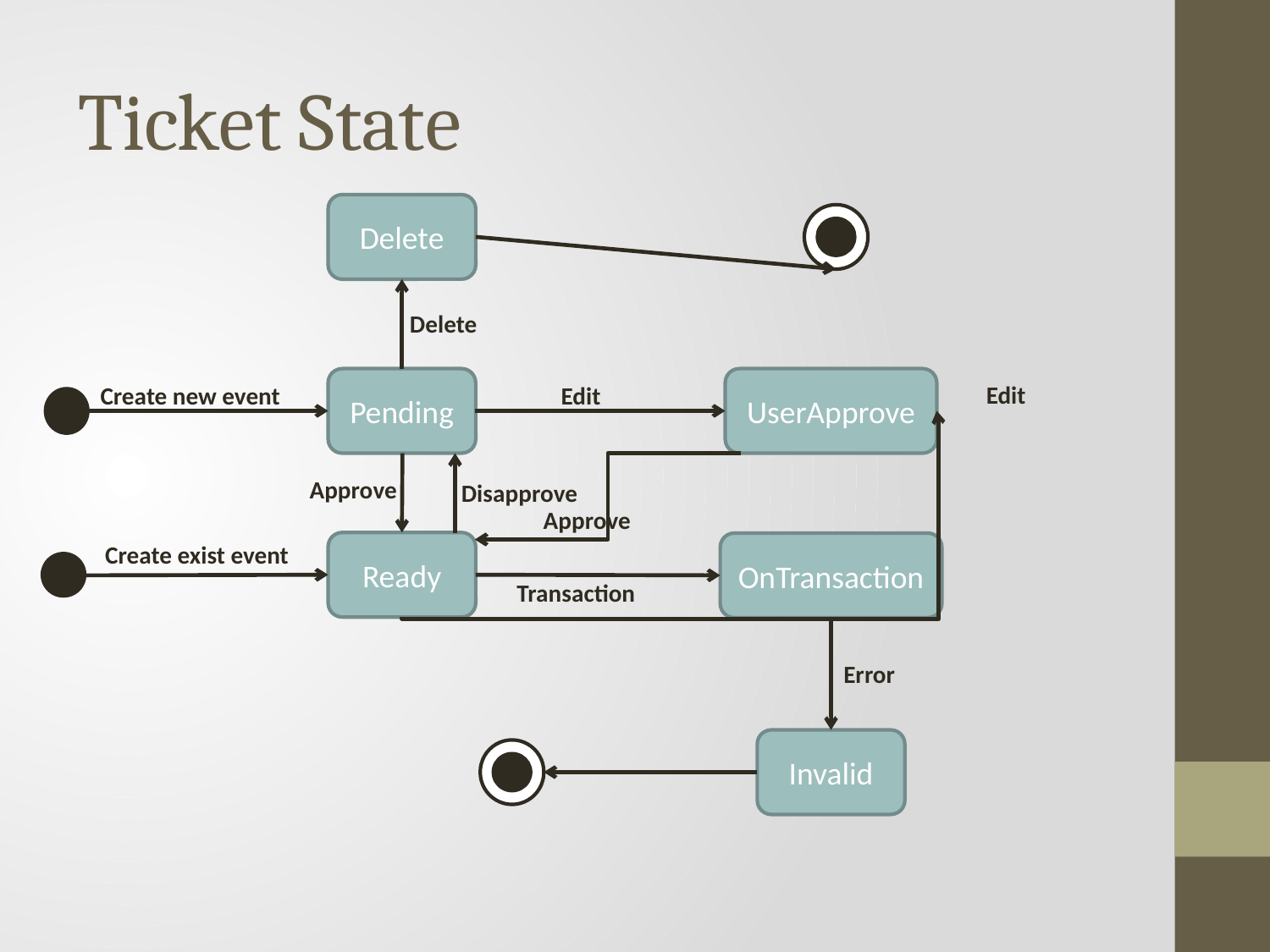

# Ticket State
Delete

Delete
Pending
UserApprove
Edit
Edit
Create new event

Approve
Disapprove
Approve
Ready
OnTransaction
Create exist event

Transaction
Error
Invalid